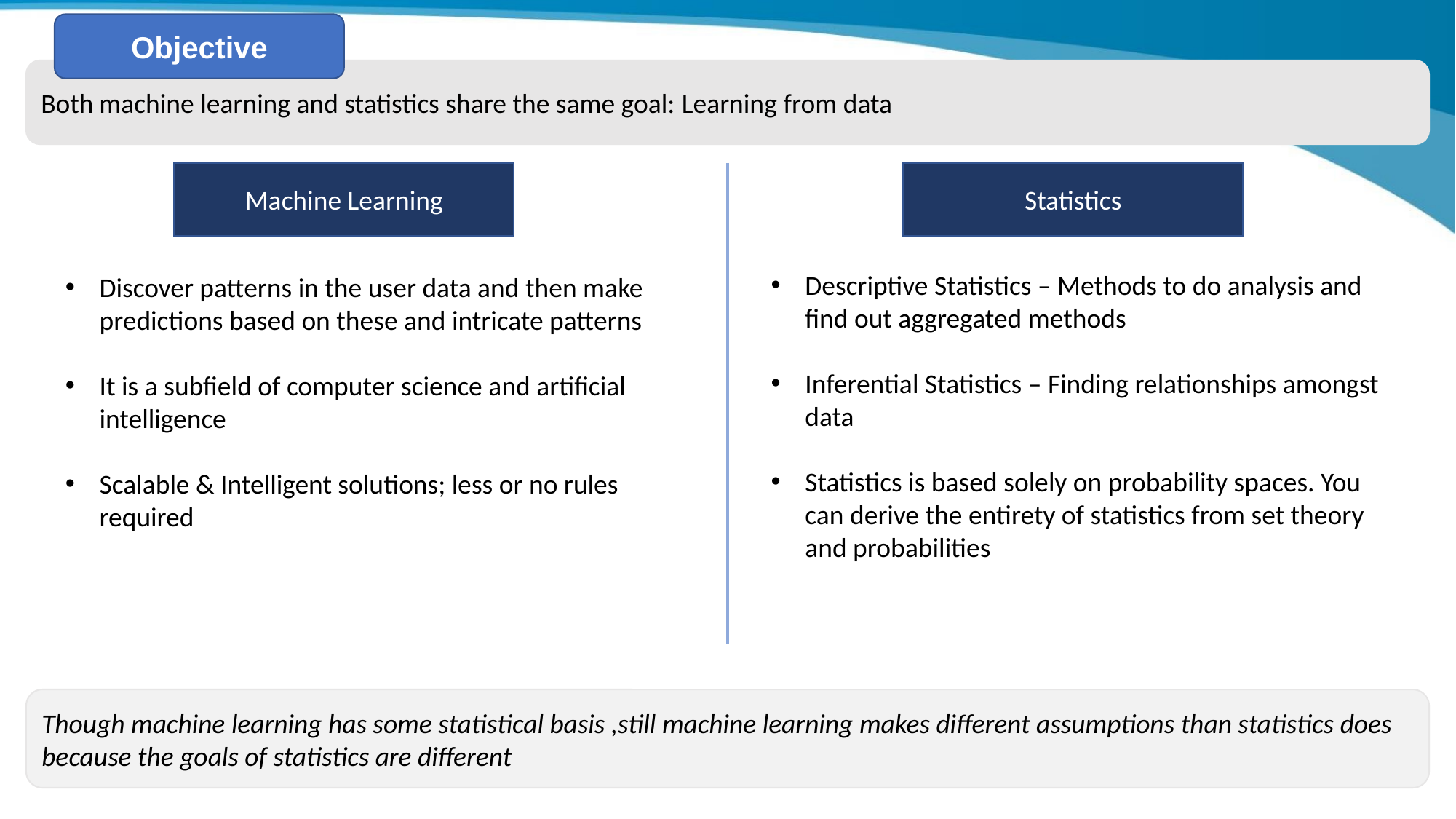

Objective
Both machine learning and statistics share the same goal: Learning from data
Machine Learning
Statistics
Descriptive Statistics – Methods to do analysis and find out aggregated methods

Inferential Statistics – Finding relationships amongst data

Statistics is based solely on probability spaces. You can derive the entirety of statistics from set theory and probabilities
Discover patterns in the user data and then make predictions based on these and intricate patterns

It is a subfield of computer science and artificial intelligence

Scalable & Intelligent solutions; less or no rules required
Though machine learning has some statistical basis ,still machine learning makes different assumptions than statistics does because the goals of statistics are different